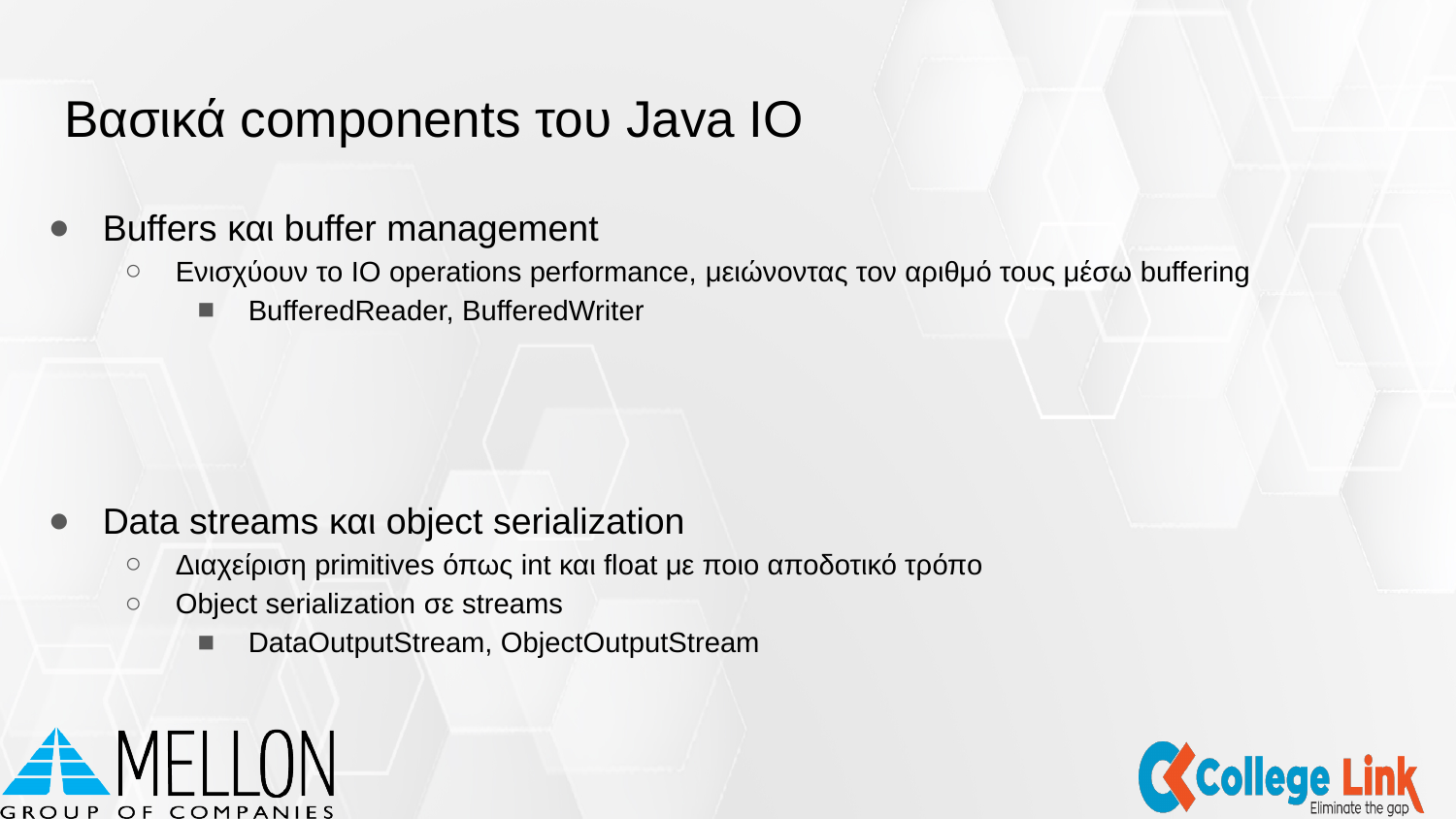

# Βασικά components του Java IO
Buffers και buffer management
Ενισχύουν το IO operations performance, μειώνοντας τον αριθμό τους μέσω buffering
BufferedReader, BufferedWriter

Data streams και object serialization
Διαχείριση primitives όπως int και float με ποιο αποδοτικό τρόπο
Object serialization σε streams
DataOutputStream, ObjectOutputStream